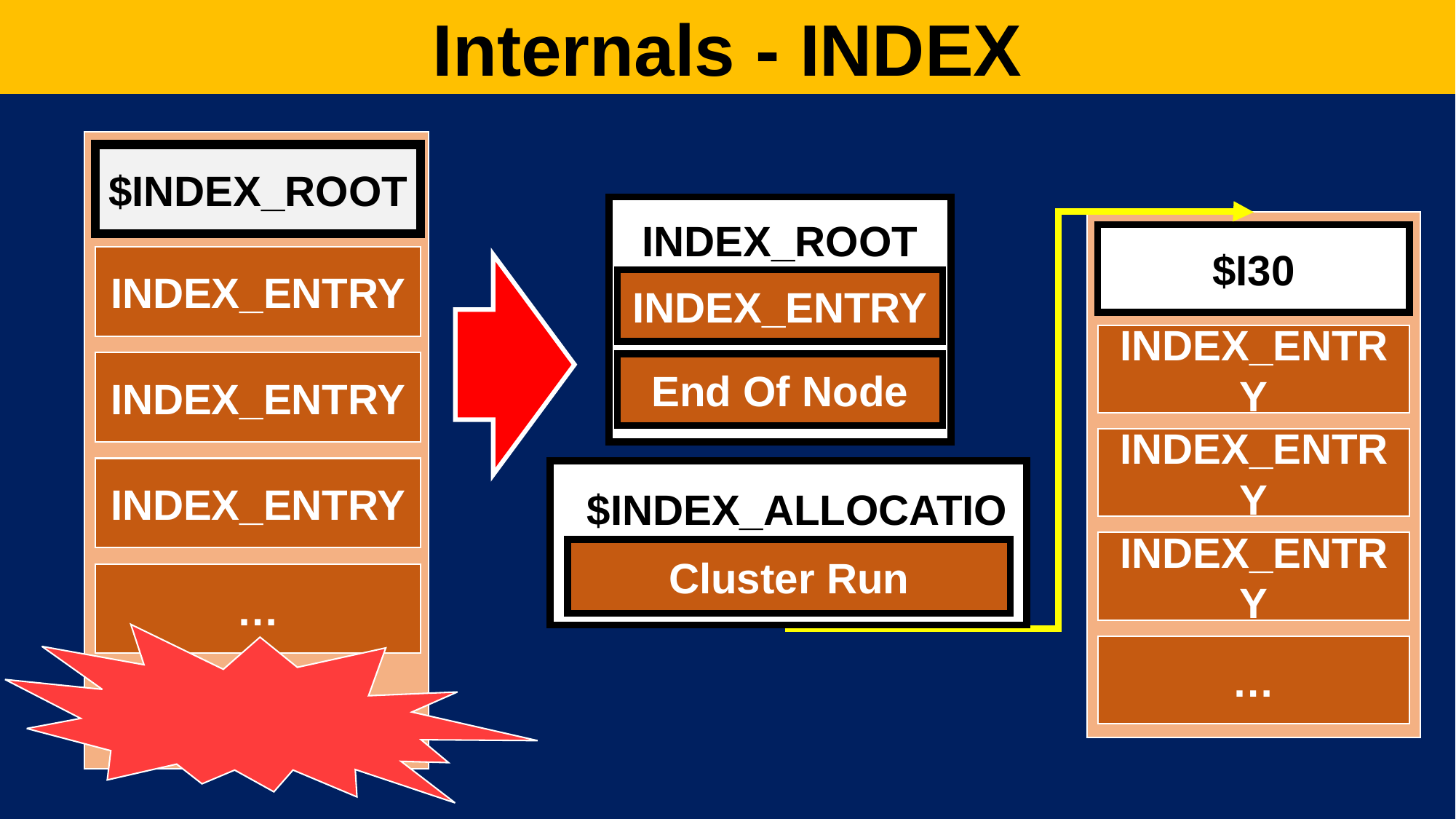

Internals - INDEX

$INDEX_ROOT
INDEX_ENTRY
INDEX_ENTRY
INDEX_ENTRY
…

INDEX_ROOT
INDEX_ENTRY
End Of Node

$I30
INDEX_ENTRY
INDEX_ENTRY
INDEX_ENTRY
…

$INDEX_ALLOCATION
Cluster Run